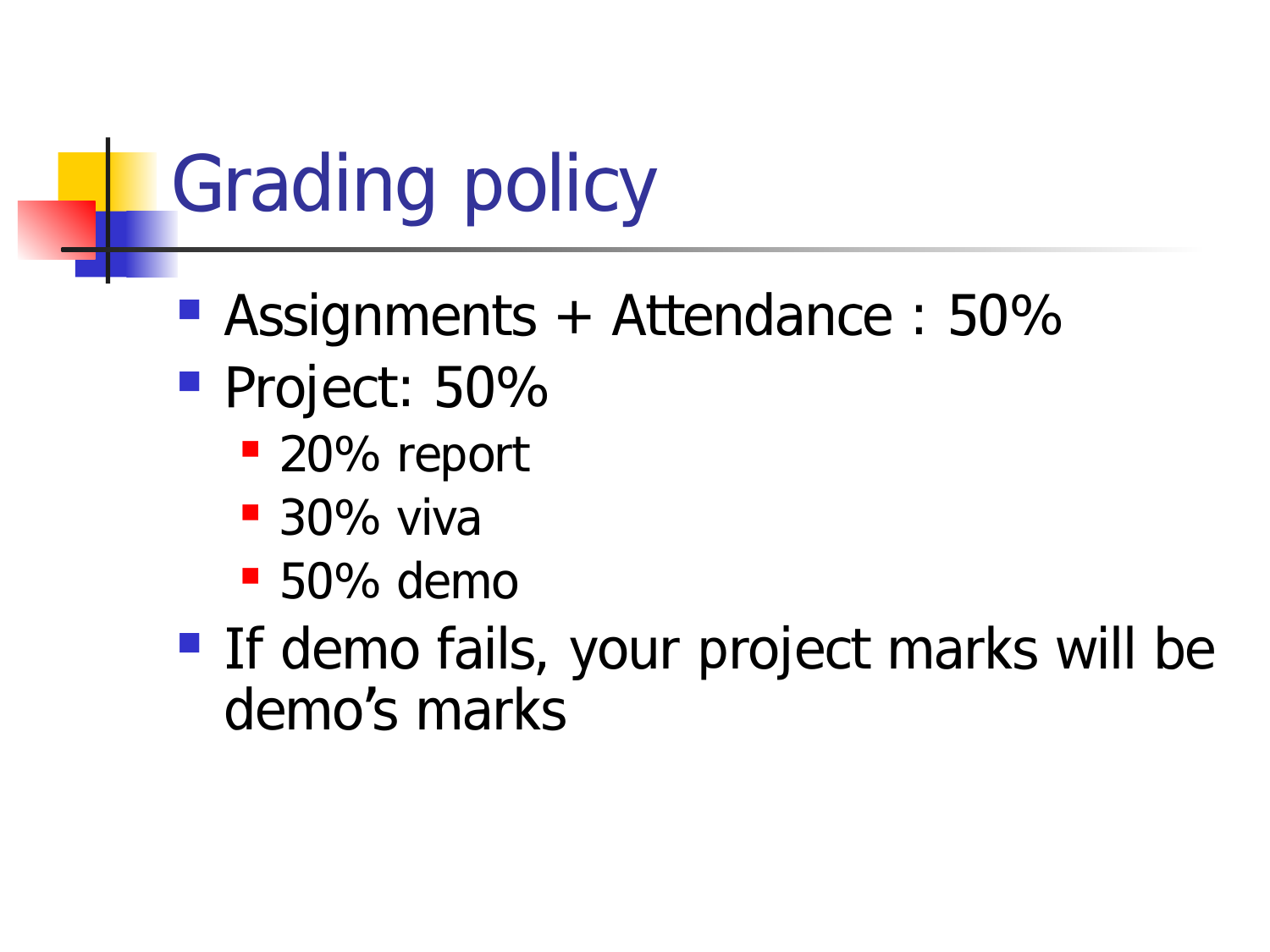

# Grading policy
Assignments + Attendance : 50%
Project: 50%
20% report
30% viva
50% demo
If demo fails, your project marks will be demo’s marks